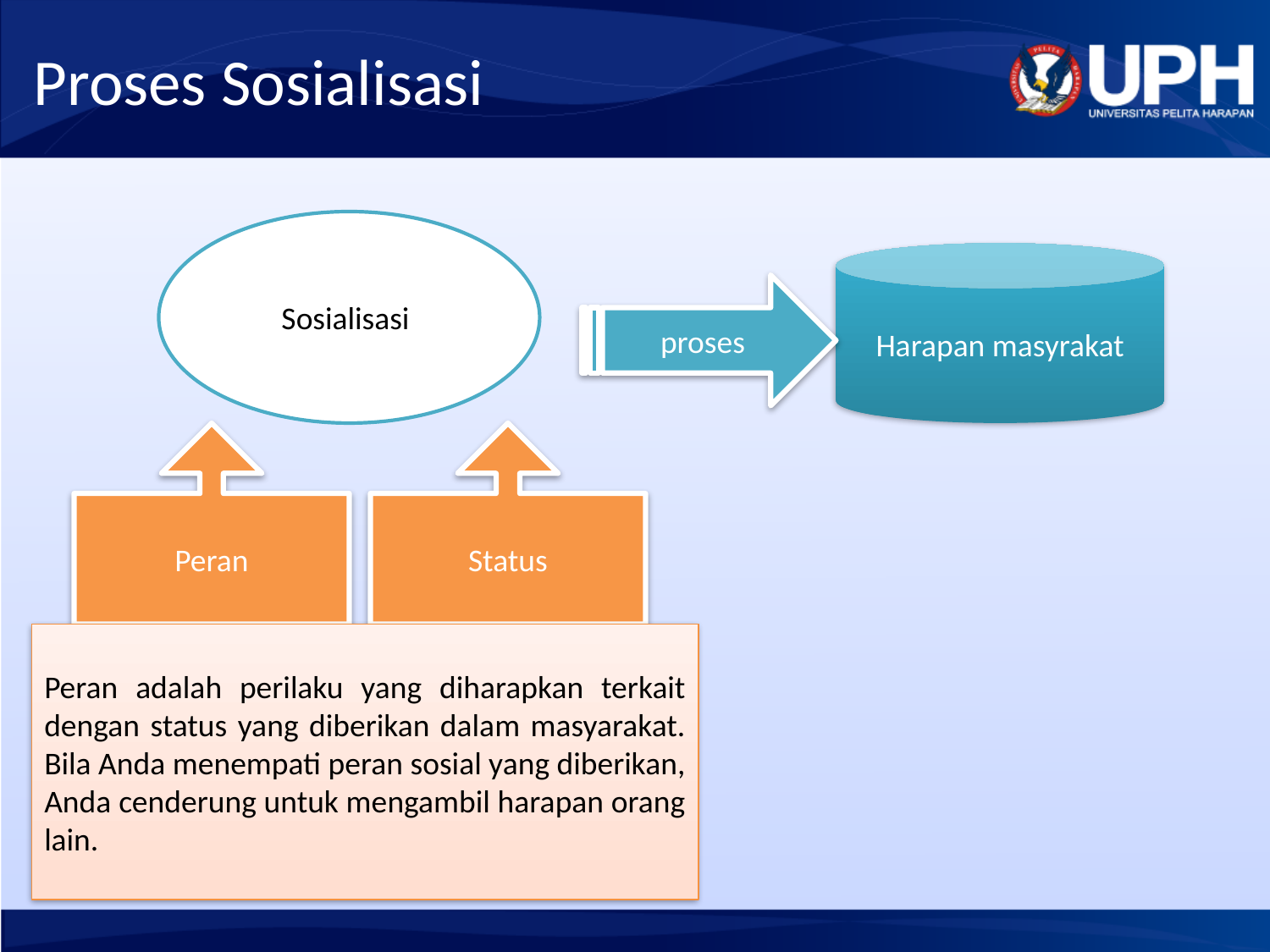

# Proses Sosialisasi

Sosialisasi
Harapan masyrakat
proses
Peran
Status
Peran adalah perilaku yang diharapkan terkait dengan status yang diberikan dalam masyarakat. Bila Anda menempati peran sosial yang diberikan, Anda cenderung untuk mengambil harapan orang lain.